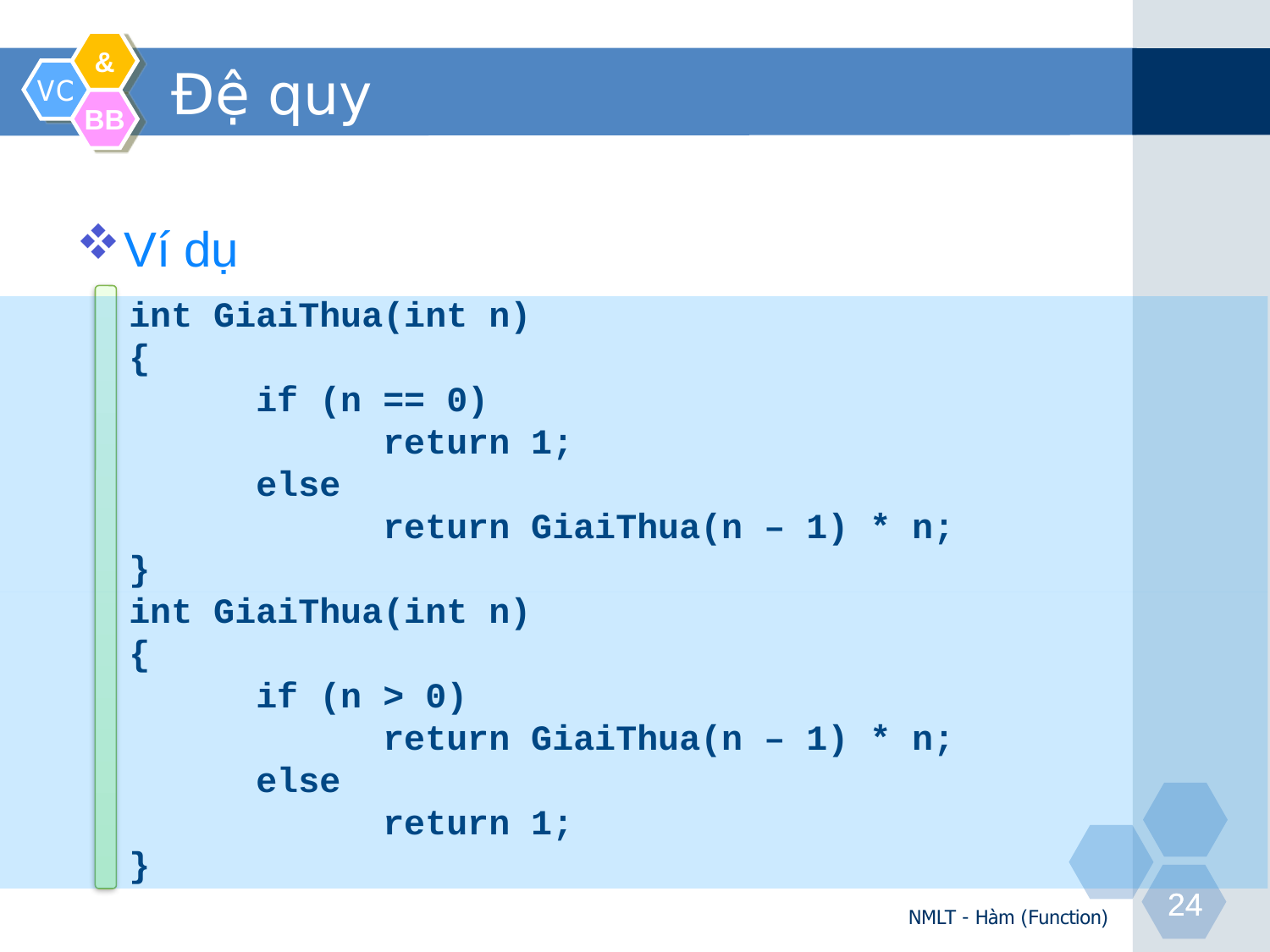

# Đệ quy
Ví dụ

int GiaiThua(int n)
{
	if (n == 0)
		return 1;
	else
		return GiaiThua(n – 1) * n;
}
int GiaiThua(int n)
{
	if (n > 0)
		return GiaiThua(n – 1) * n;
	else
		return 1;
}

NMLT - Hàm (Function)